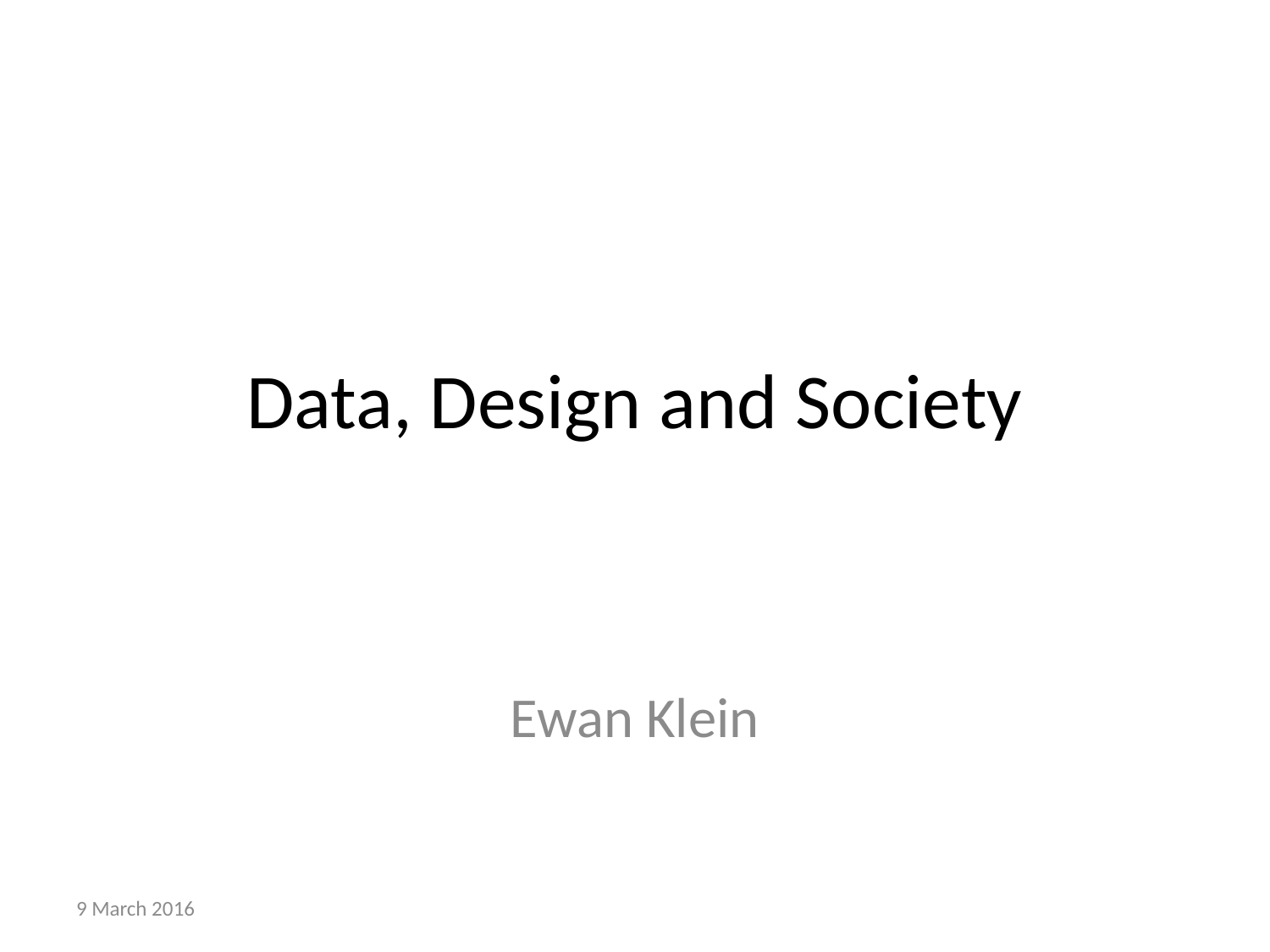

# Data, Design and Society
Ewan Klein
9 March 2016